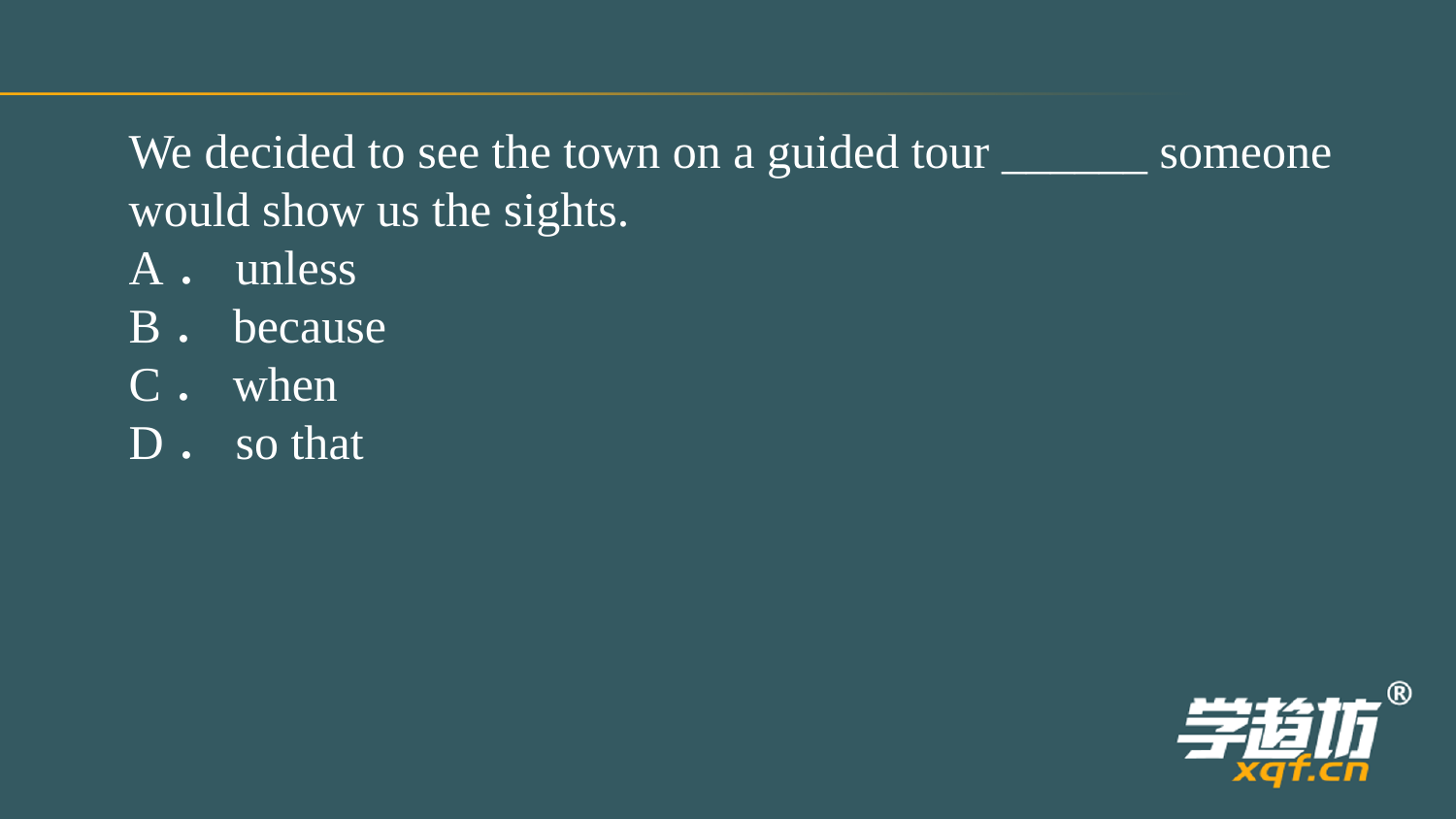

We decided to see the town on a guided tour ______ someone
would show us the sights.
A．unless
B．because
C．when
D．so that